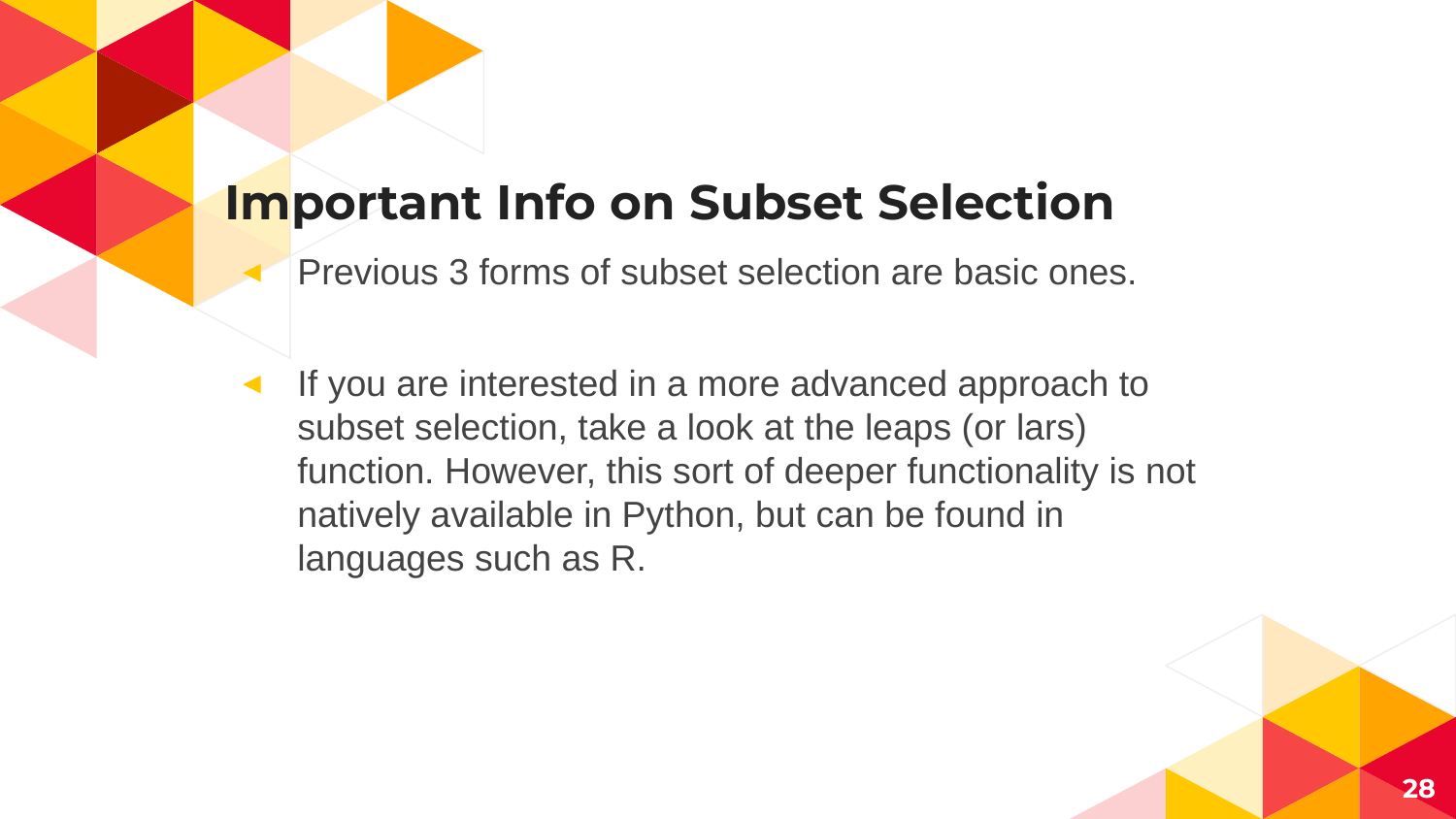

# Important Info on Subset Selection
Previous 3 forms of subset selection are basic ones.

If you are interested in a more advanced approach to subset selection, take a look at the leaps (or lars) function. However, this sort of deeper functionality is not natively available in Python, but can be found in languages such as R.
28